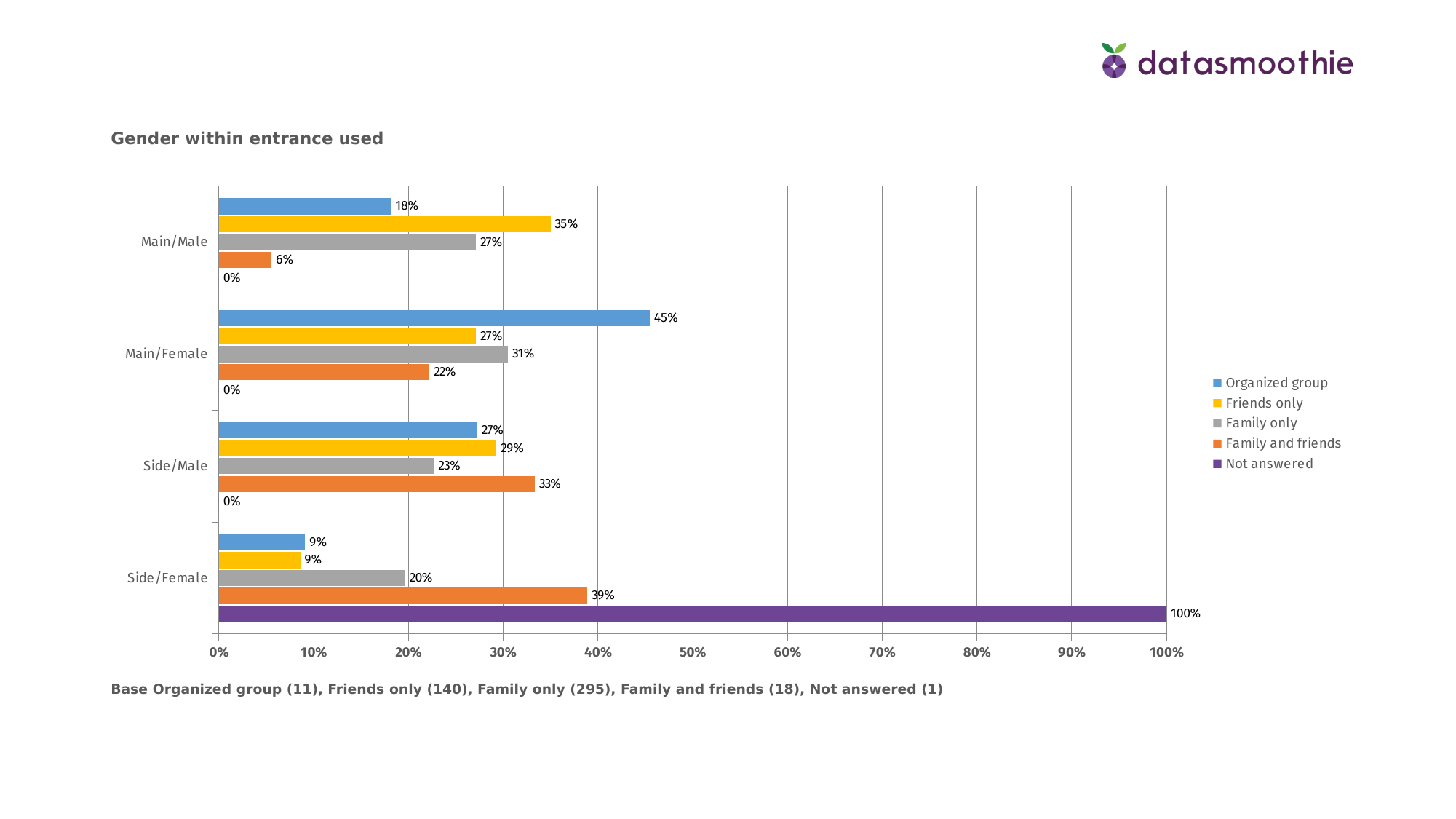

Gender within entrance used

### Chart

| Category | Not answered | Family and friends | Family only | Friends only | Organized group |
|---|---|---|---|---|---|
| Side/Female | 1.0 | 0.3889 | 0.1966 | 0.0857 | 0.0909 |
| Side/Male | 0.0 | 0.3333 | 0.2271 | 0.2929 | 0.2727 |
| Main/Female | 0.0 | 0.22219999999999998 | 0.30510000000000004 | 0.27140000000000003 | 0.4545 |
| Main/Male | 0.0 | 0.0556 | 0.2712 | 0.35 | 0.1818 |
Base Organized group (11), Friends only (140), Family only (295), Family and friends (18), Not answered (1)